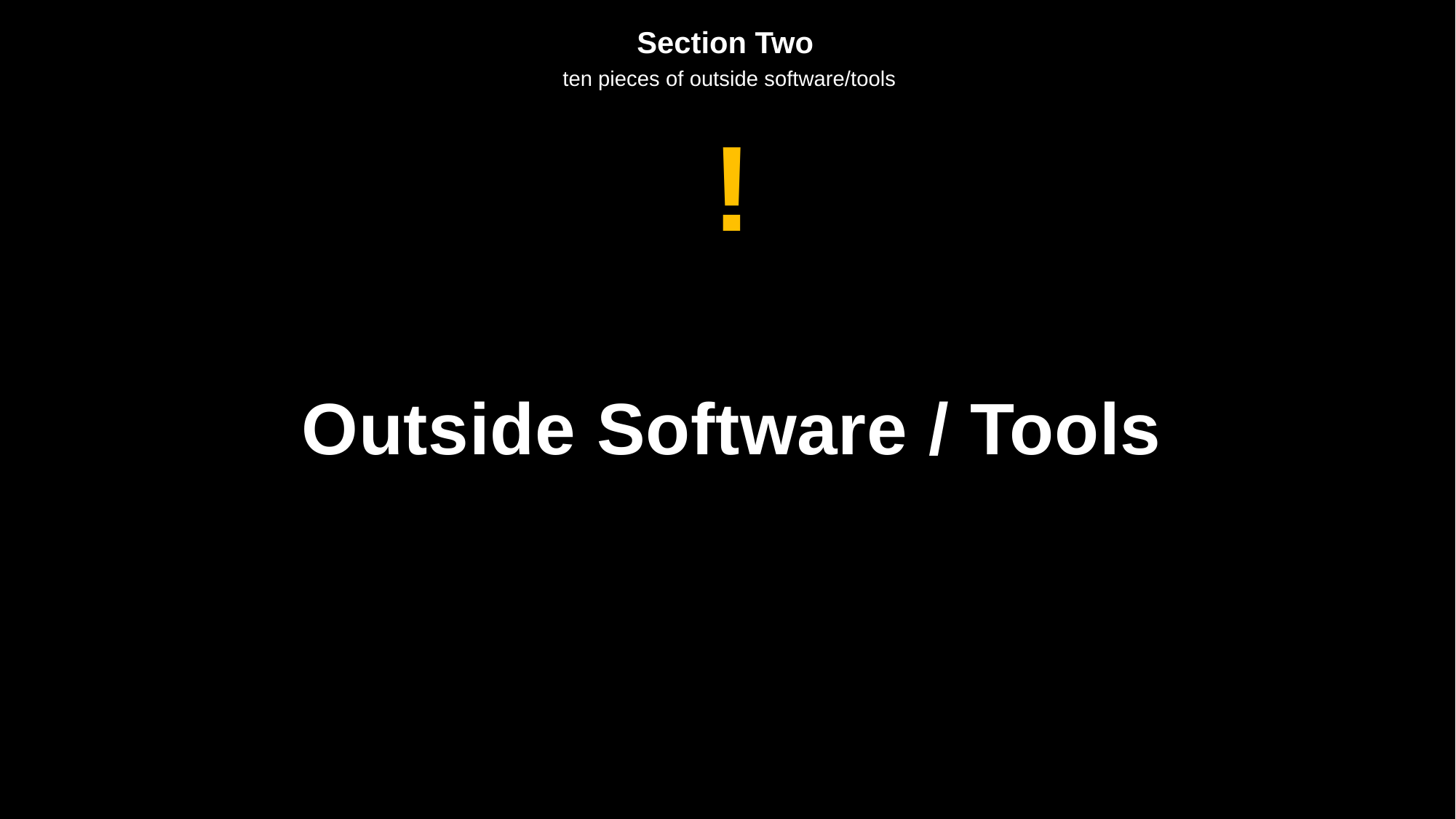

Section Two
ten pieces of outside software/tools
!
# Outside Software / Tools